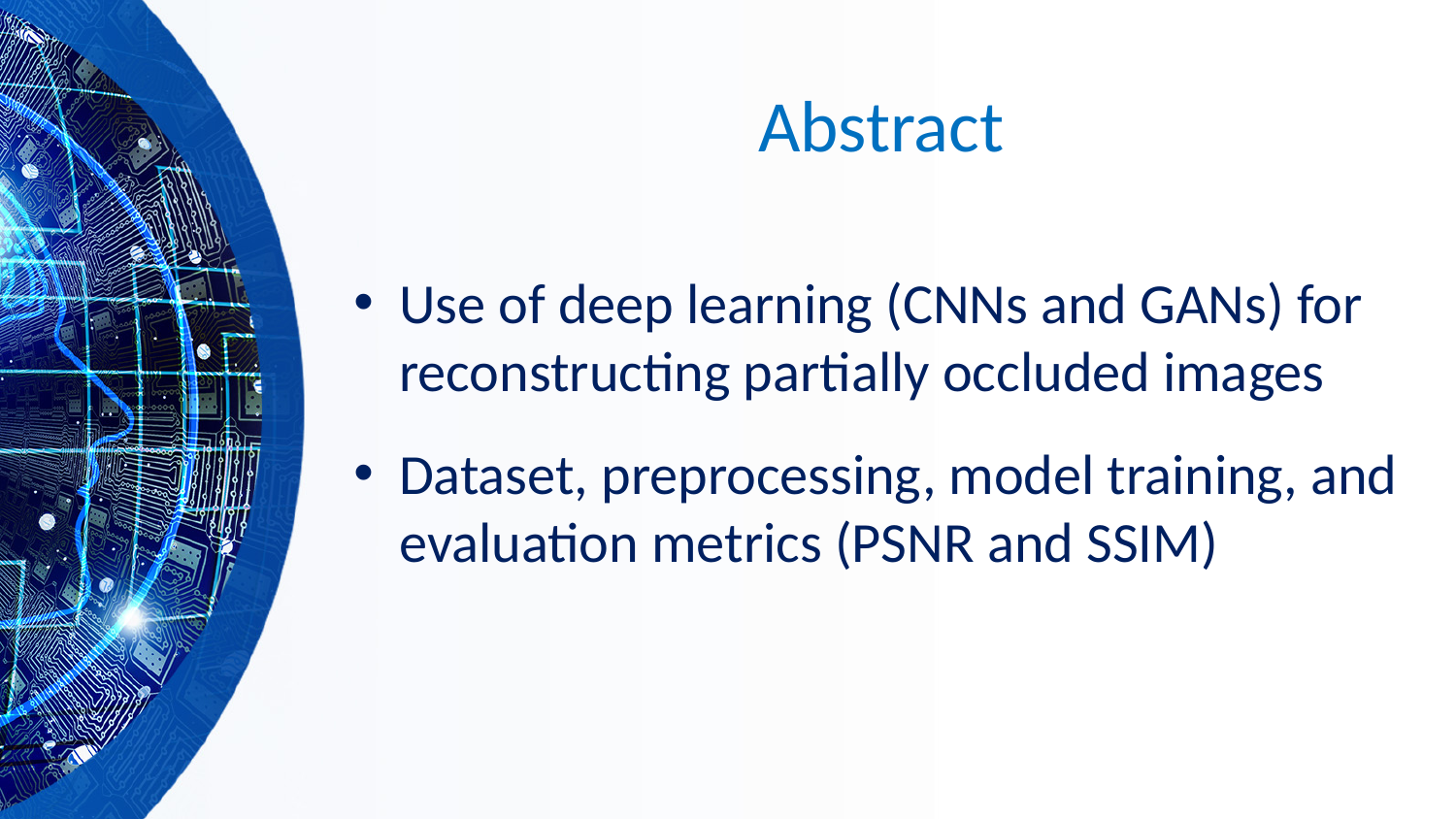

# Abstract

Use of deep learning (CNNs and GANs) for reconstructing partially occluded images
Dataset, preprocessing, model training, and evaluation metrics (PSNR and SSIM)